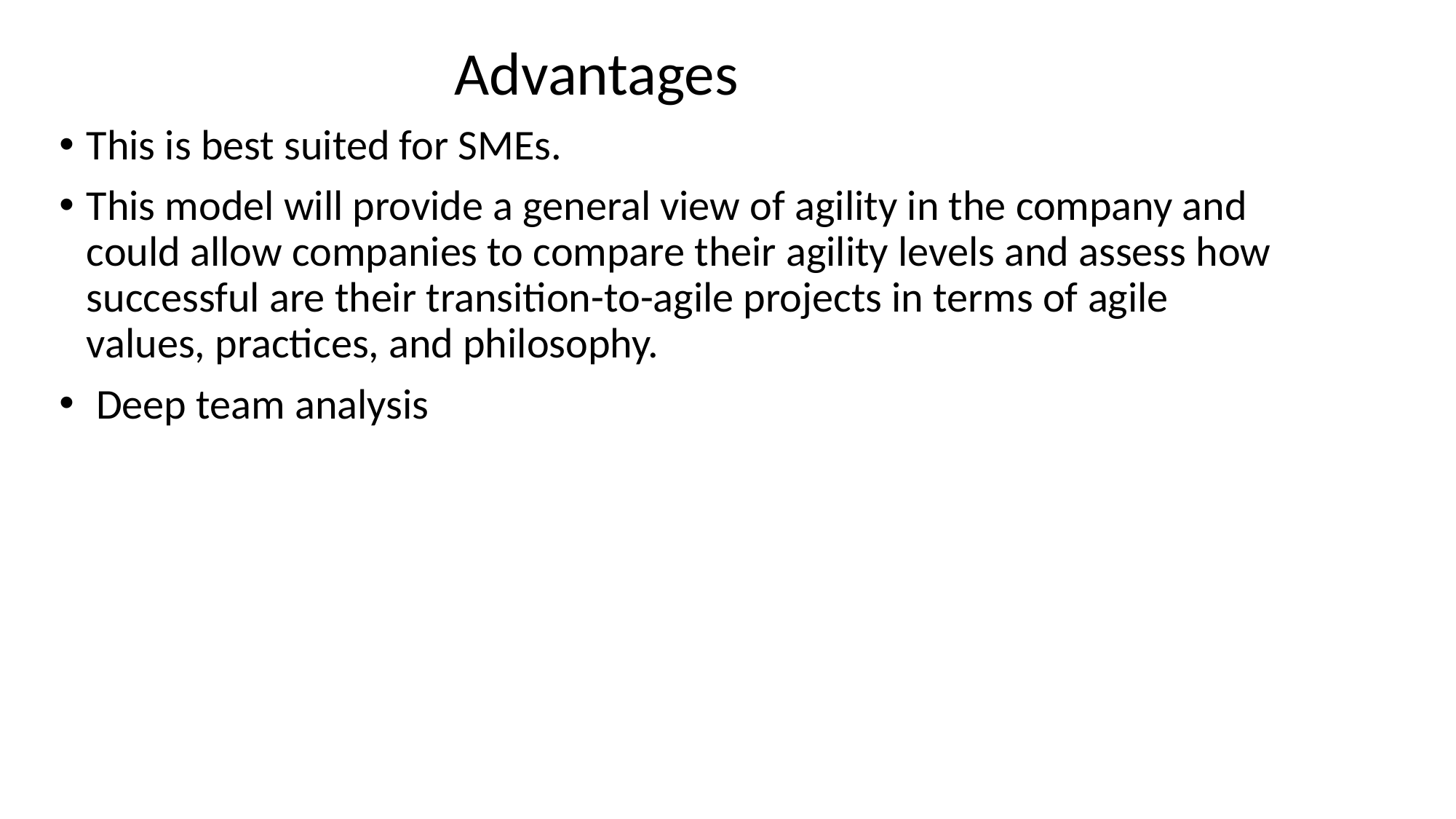

Advantages
This is best suited for SMEs.
This model will provide a general view of agility in the company and could allow companies to compare their agility levels and assess how successful are their transition-to-agile projects in terms of agile values, practices, and philosophy.
 Deep team analysis